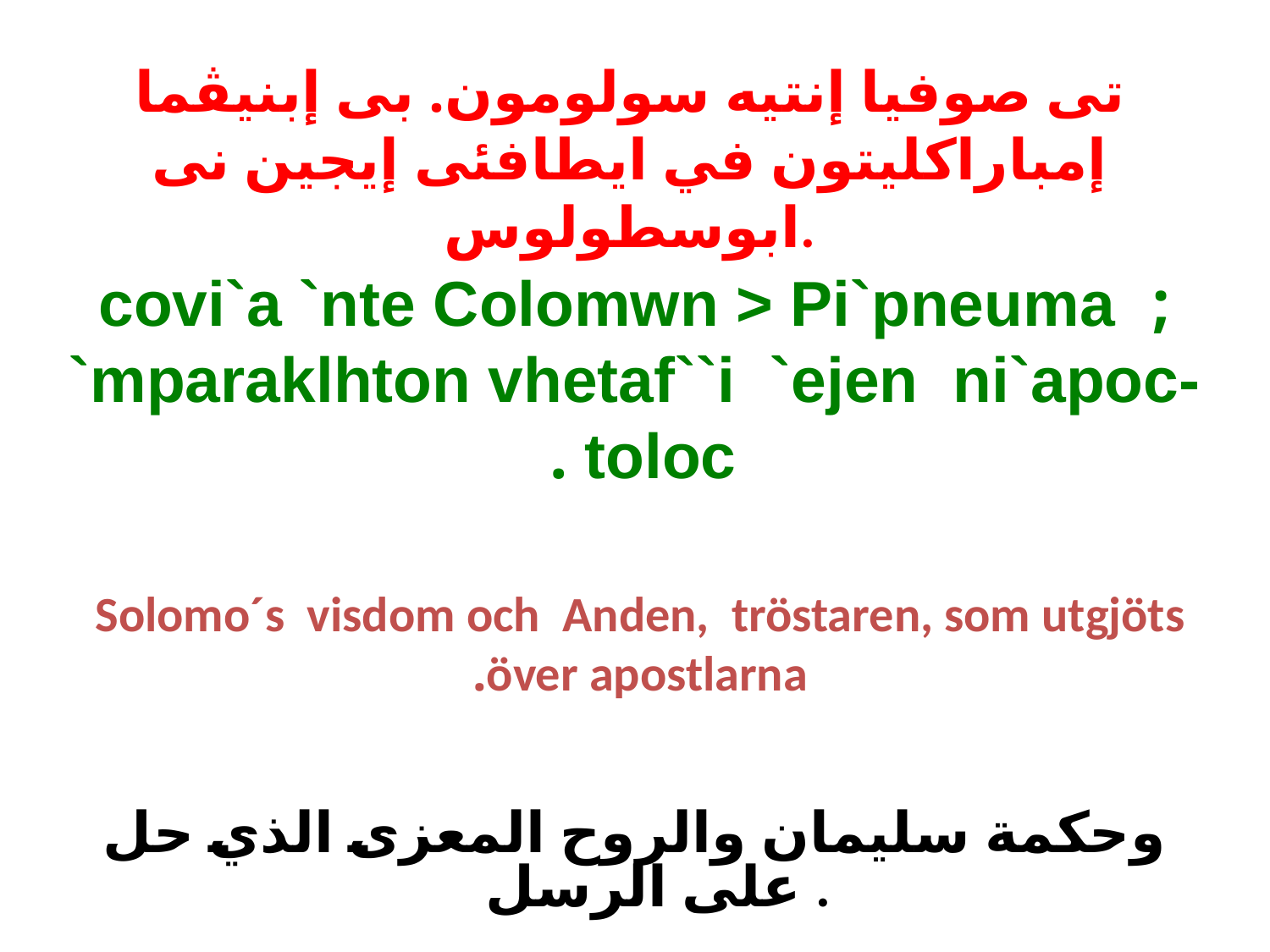

# تى صوفيا إنتيه سولومون. بى إبنيڤما إمباراكليتون في ايطافئى إيجين نى ابوسطولوس.
;covi`a `nte Colomwn > Pi`pneuma   `mparaklhton vhetaf``i  `ejen  ni`apoc-toloc .
Solomo´s  visdom och  Anden,  tröstaren, som utgjöts över apostlarna.
وحكمة سليمان والروح المعزى الذي حل على الرسل .